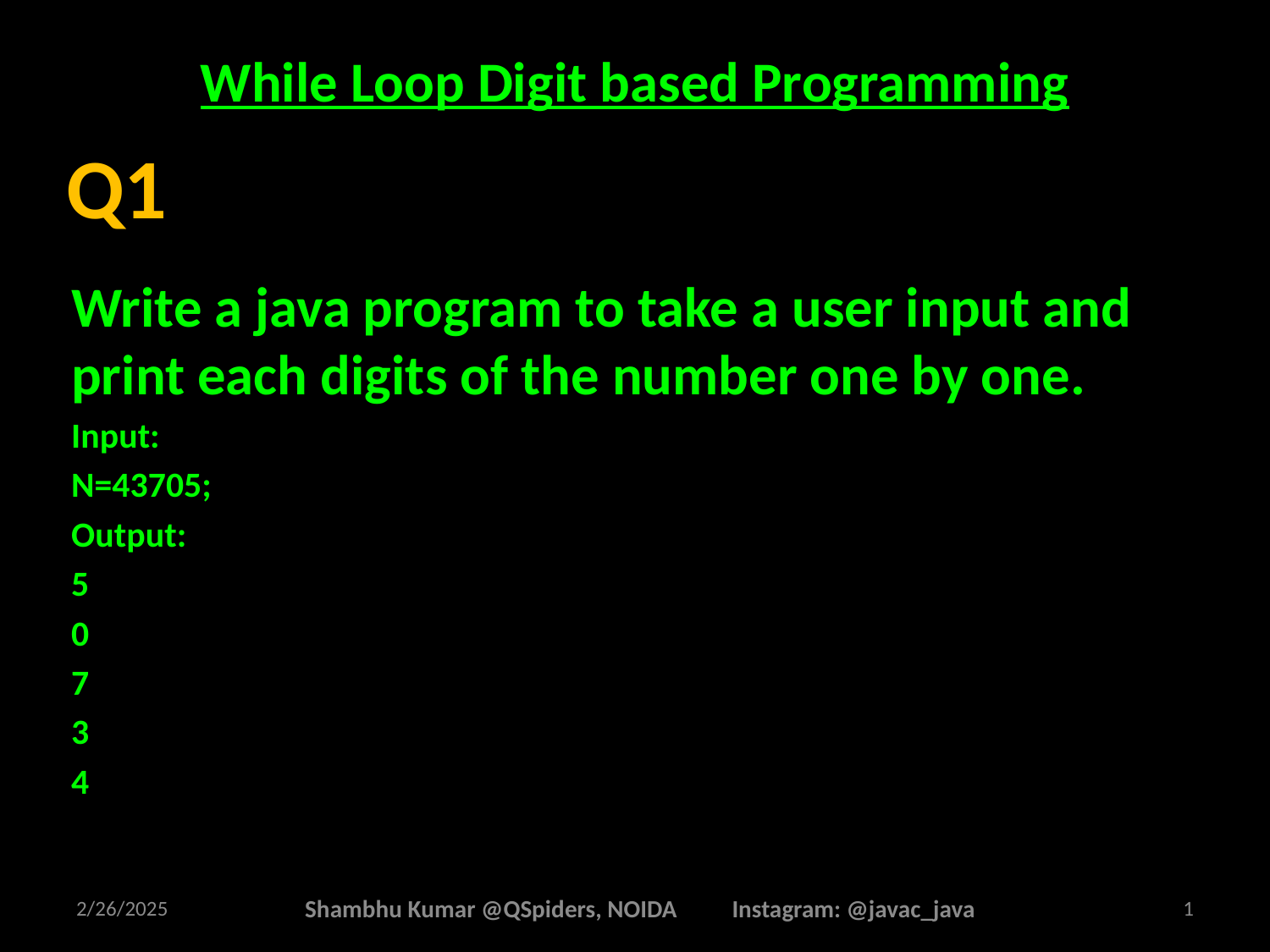

# While Loop Digit based Programming

Write a java program to take a user input and print each digits of the number one by one.
Input:
N=43705;
Output:
5
0
7
3
4
Q1
2/26/2025
Shambhu Kumar @QSpiders, NOIDA          Instagram: @javac_java
1